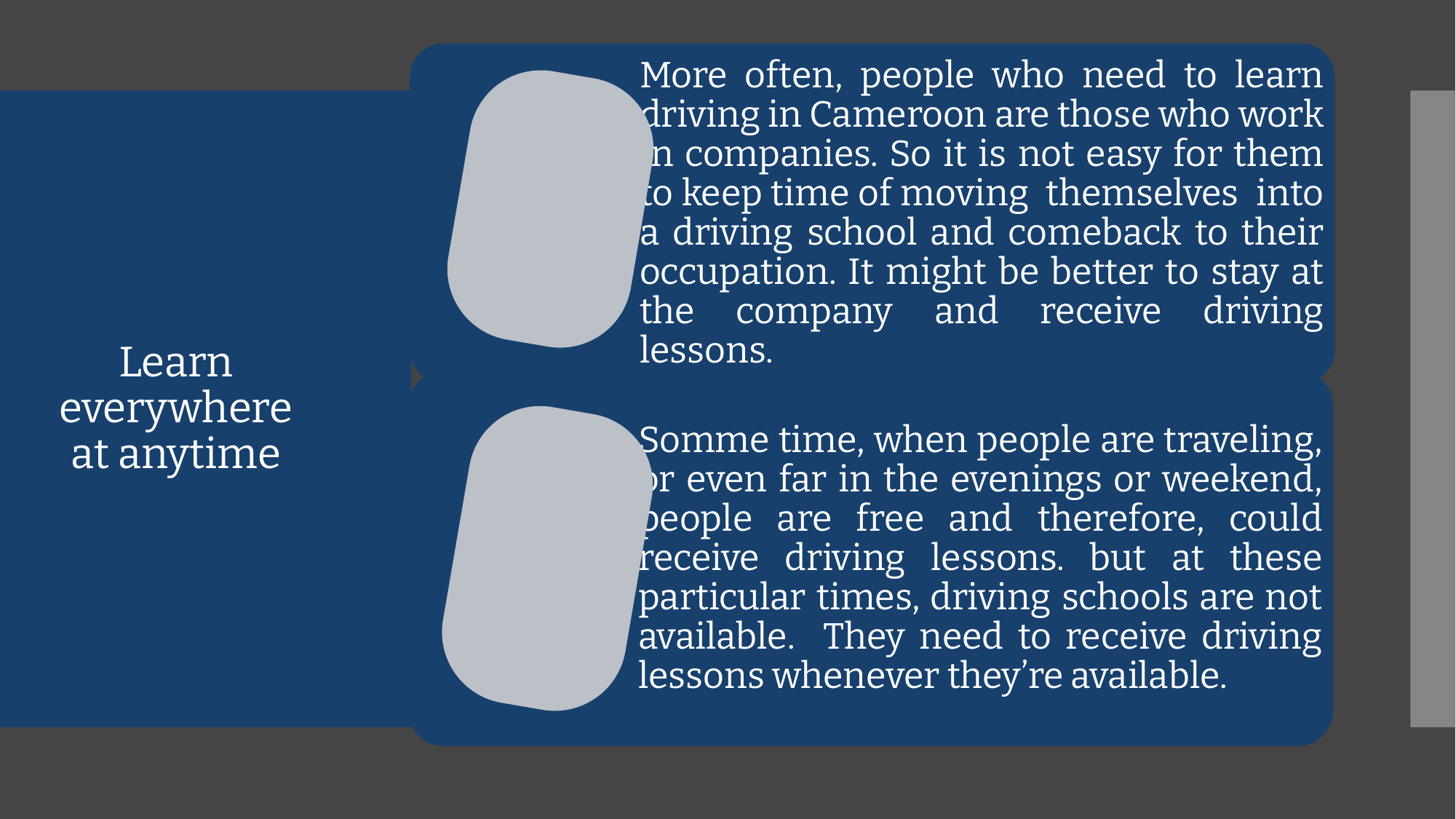

More often, people who need to learn driving in Cameroon are those who work in companies. So it is not easy for them to keep time of moving  themselves  into a driving school and comeback to their occupation. It might be better to stay at the company and receive driving lessons.

Learn everywhere at anytime
Somme time, when people are traveling, or even far in the evenings or weekend, people are free and therefore, could receive driving lessons. but at these particular times, driving schools are not available.  They need to receive driving lessons whenever they’re available.